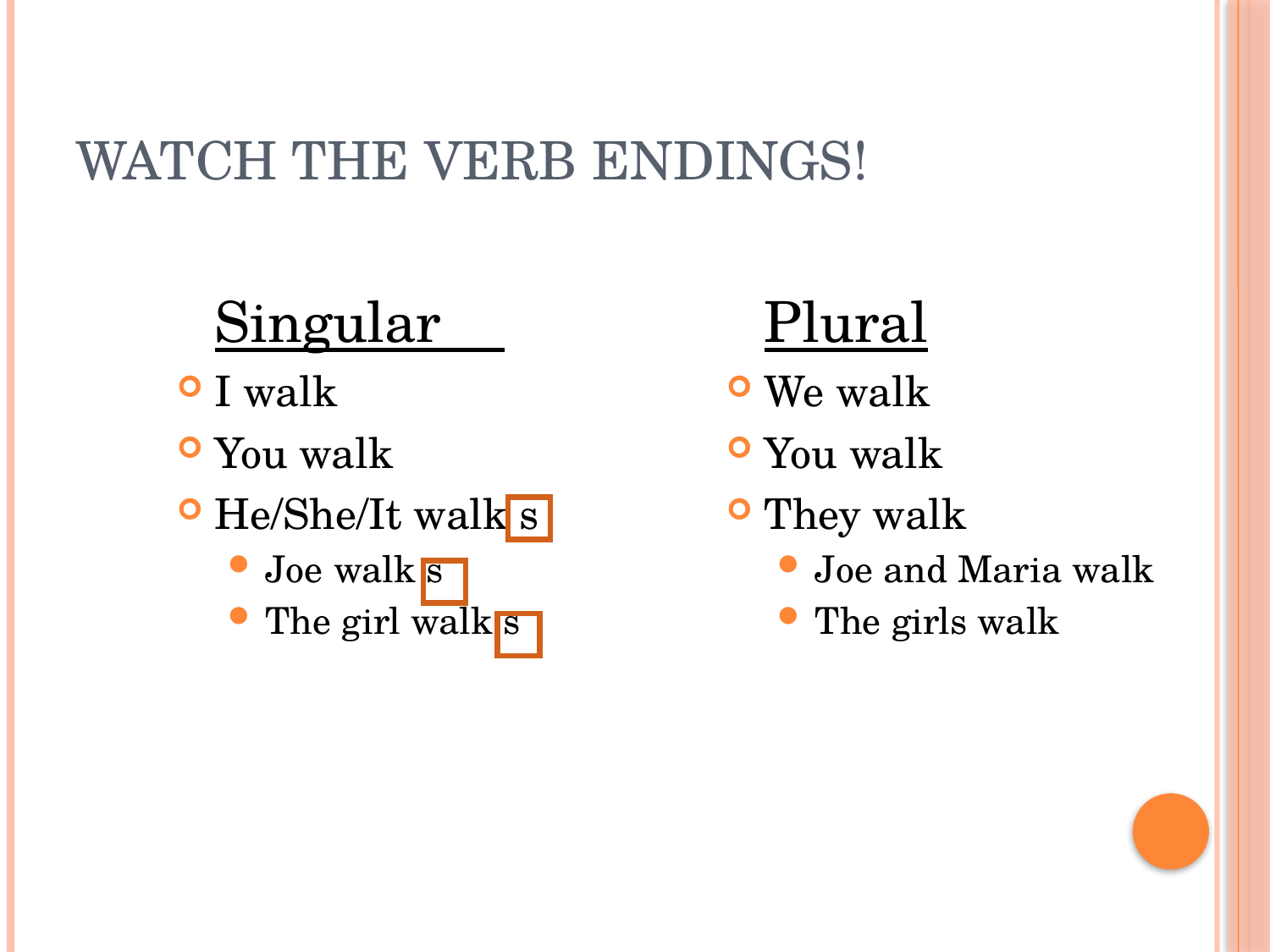

# Watch the Verb Endings!
	Singular
I walk
You walk
He/She/It walk s
Joe walk s
The girl walk s
	Plural
We walk
You walk
They walk
Joe and Maria walk
The girls walk